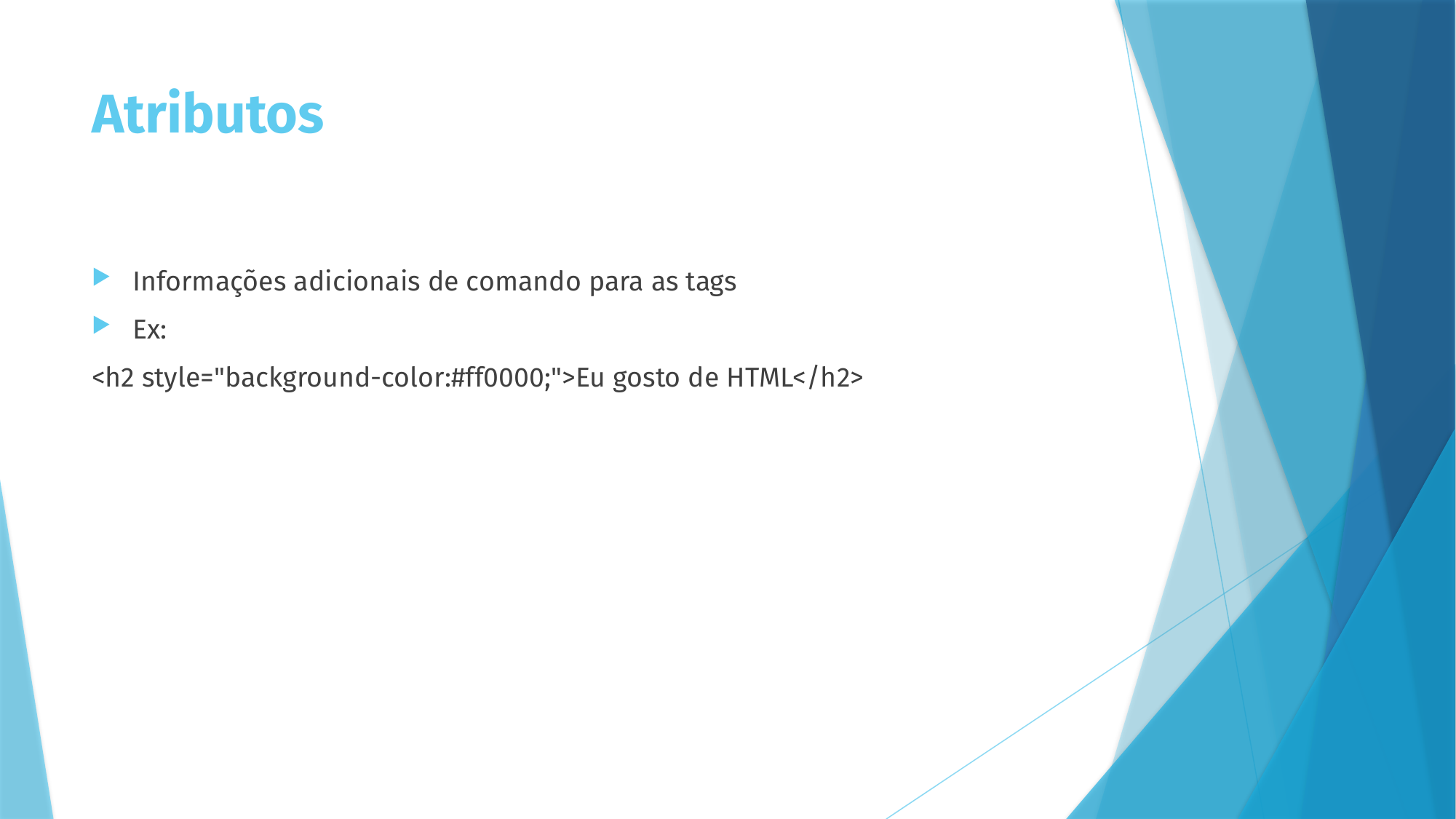

# Atributos
Informações adicionais de comando para as tags
Ex:
<h2 style="background-color:#ff0000;">Eu gosto de HTML</h2>